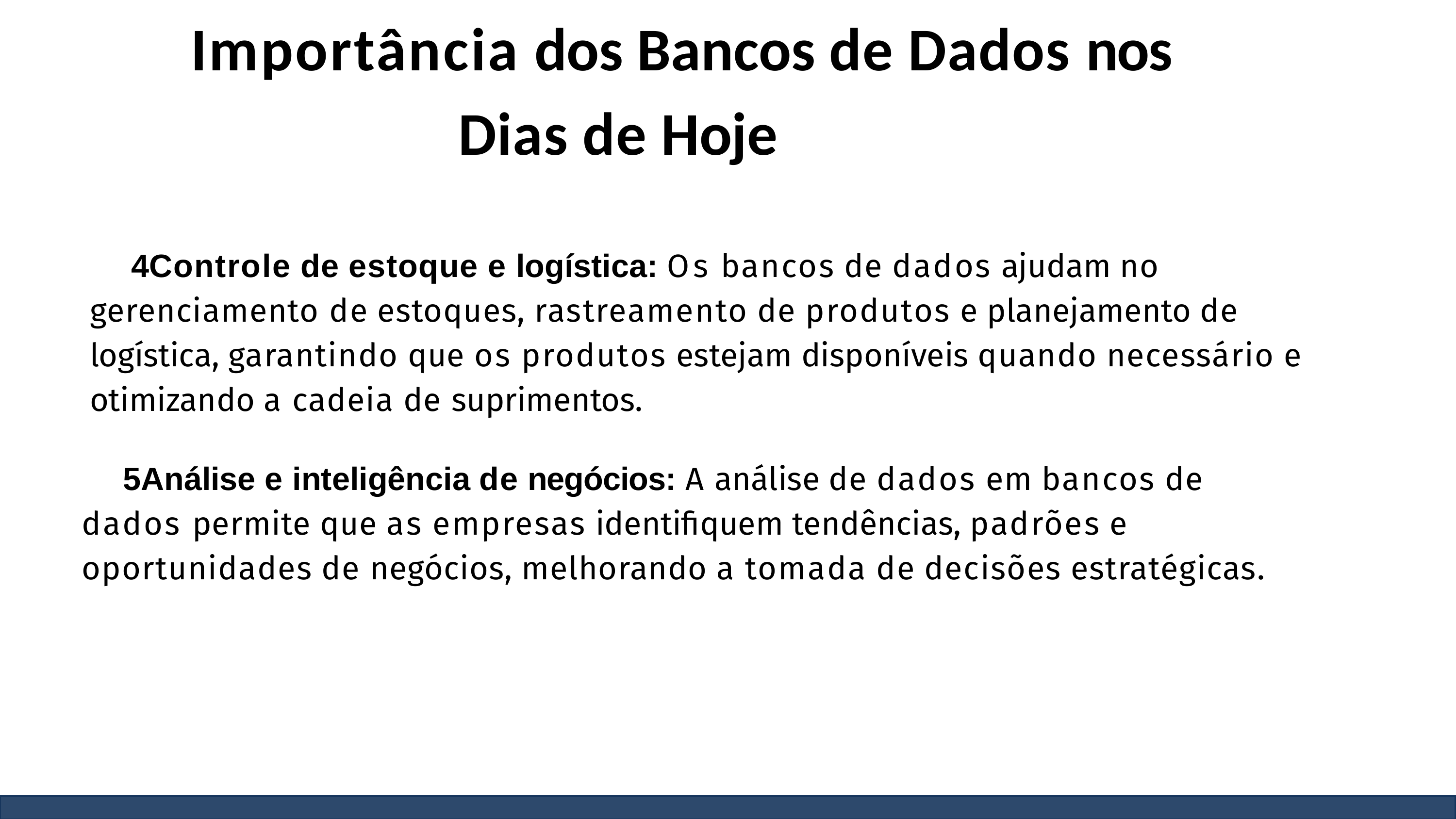

# Importância dos Bancos de Dados nos Dias de Hoje
Controle de estoque e logística: Os bancos de dados ajudam no gerenciamento de estoques, rastreamento de produtos e planejamento de logística, garantindo que os produtos estejam disponíveis quando necessário e otimizando a cadeia de suprimentos.
Análise e inteligência de negócios: A análise de dados em bancos de dados permite que as empresas identifiquem tendências, padrões e oportunidades de negócios, melhorando a tomada de decisões estratégicas.